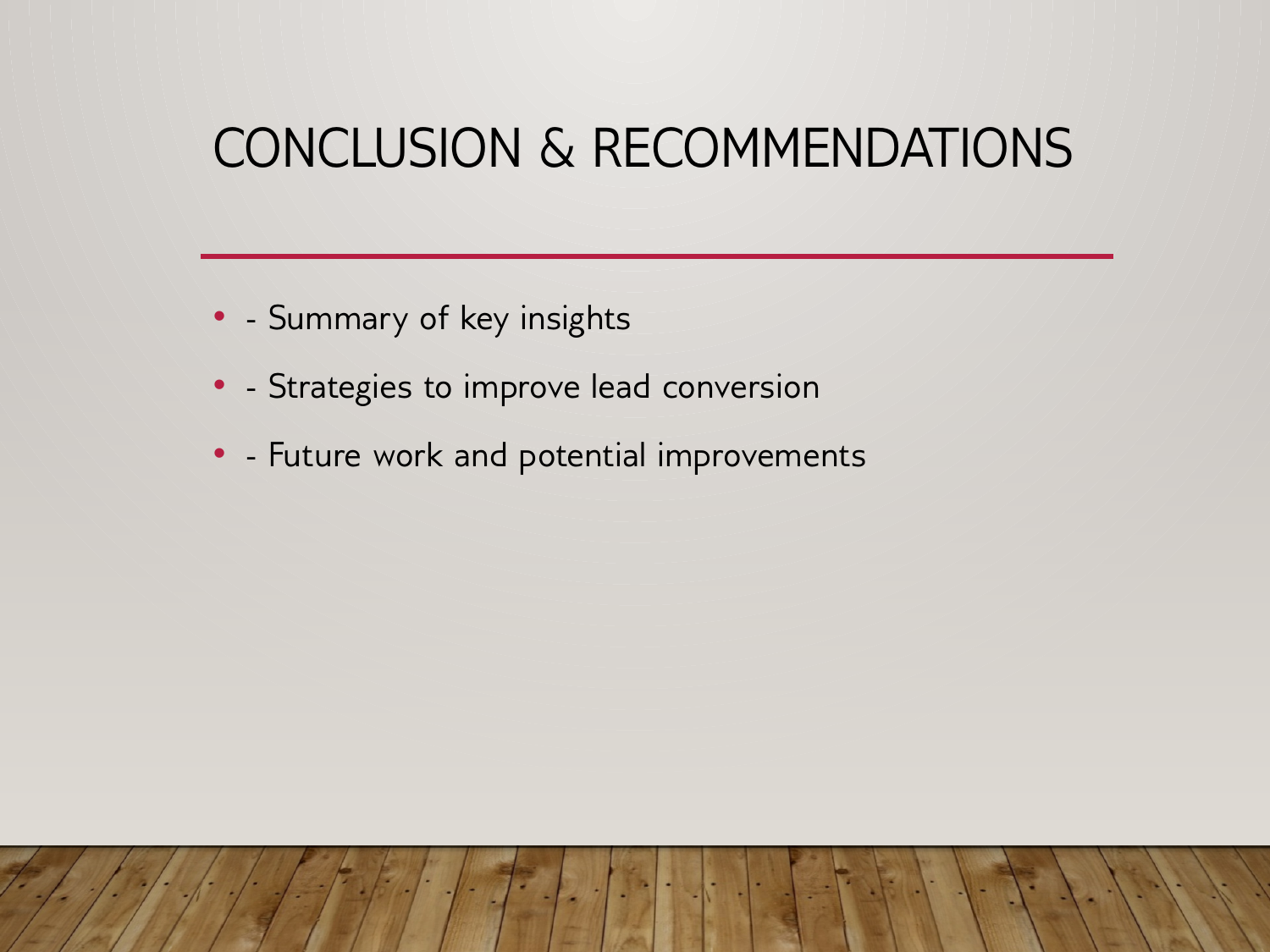

# Conclusion & Recommendations
- Summary of key insights
- Strategies to improve lead conversion
- Future work and potential improvements